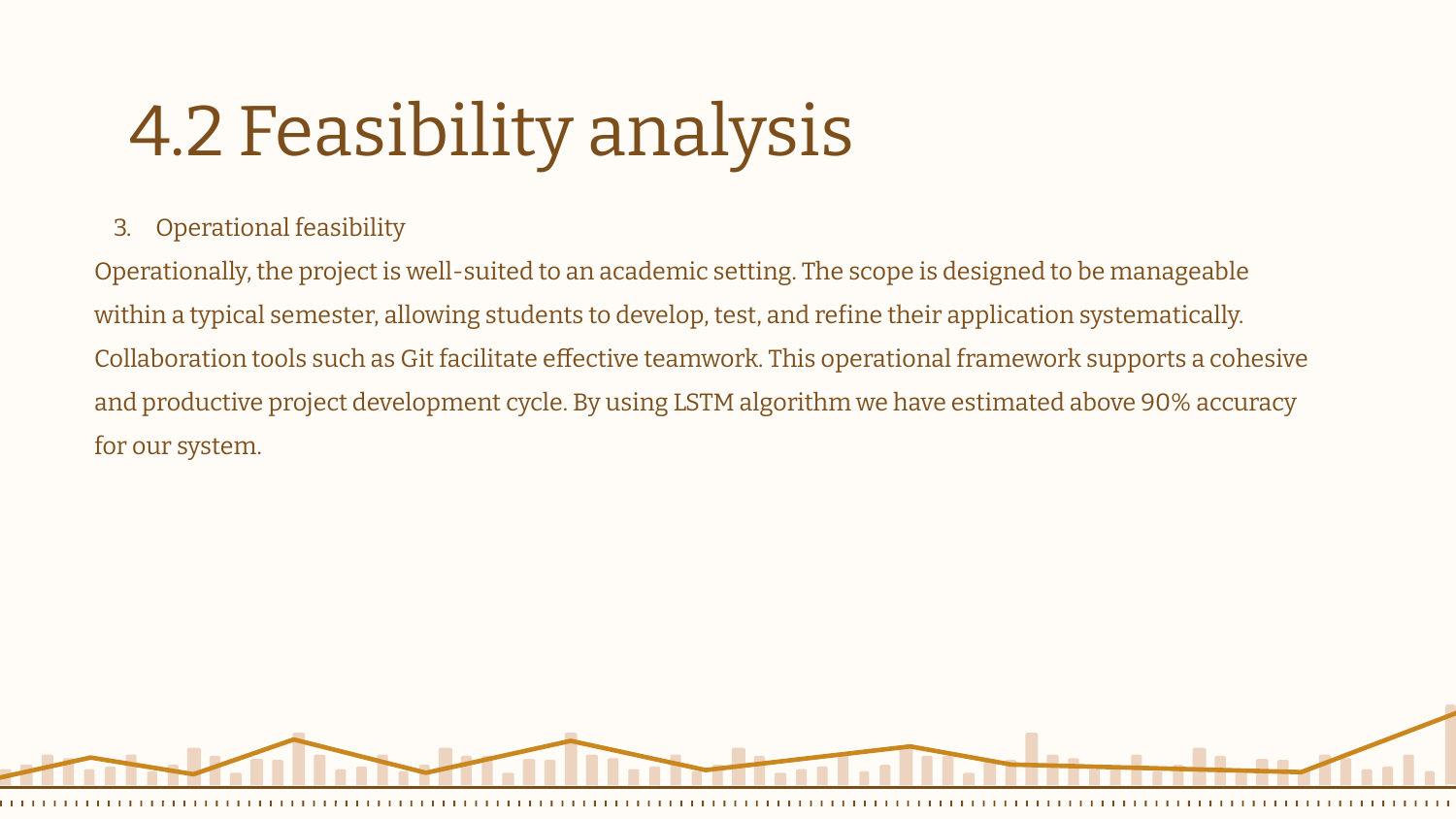

# 4.2 Feasibility analysis
    3.     Operational feasibility
Operationally, the project is well-suited to an academic setting. The scope is designed to be manageable within a typical semester, allowing students to develop, test, and refine their application systematically. Collaboration tools such as Git facilitate effective teamwork. This operational framework supports a cohesive and productive project development cycle. By using LSTM algorithm we have estimated above 90% accuracy for our system.